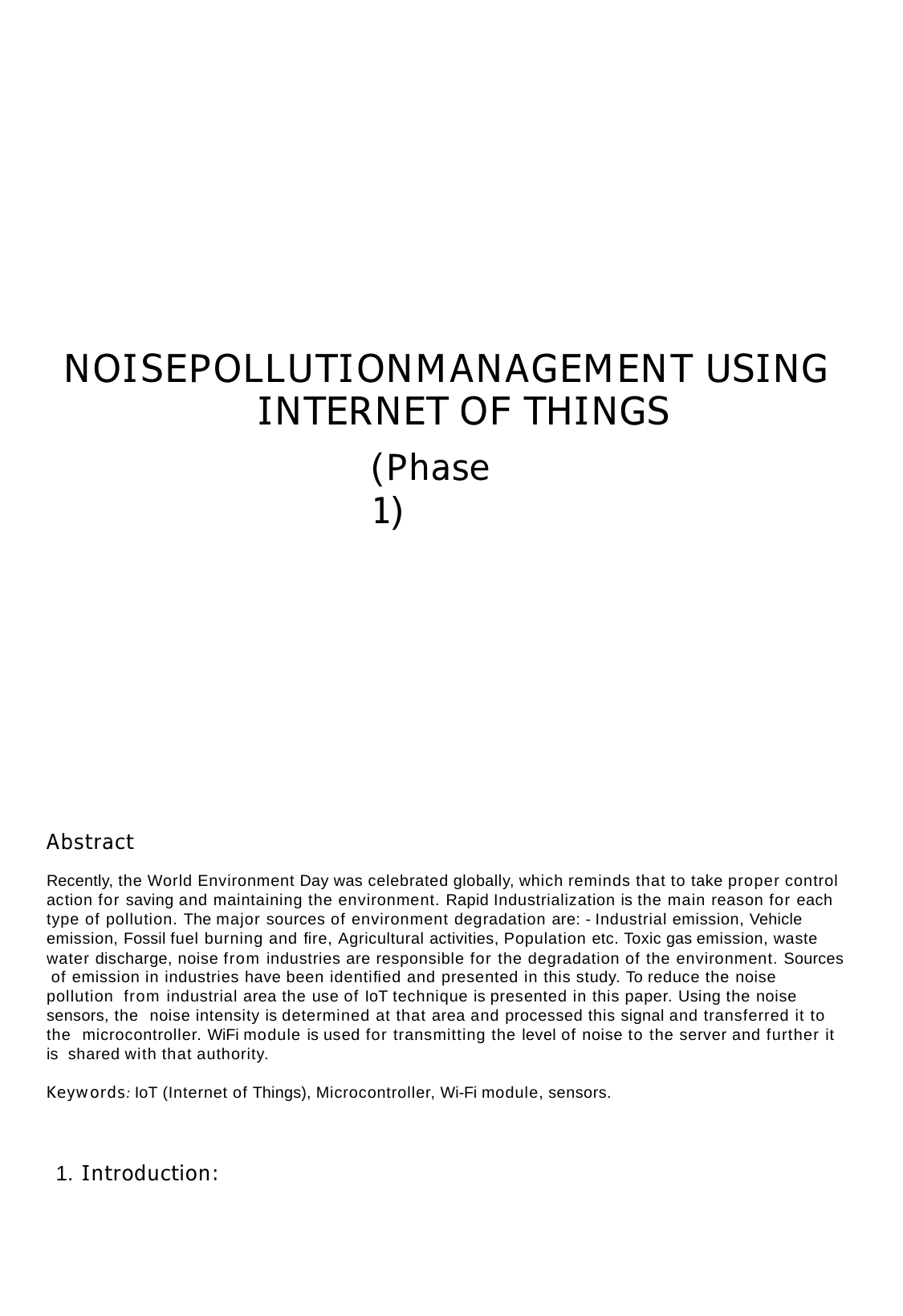

# NOISEPOLLUTIONMANAGEMENT USING  INTERNET OF THINGS
(Phase 1)
Abstract
Recently, the World Environment Day was celebrated globally, which reminds that to take proper control  action for saving and maintaining the environment. Rapid Industrialization is the main reason for each  type of pollution. The major sources of environment degradation are: - Industrial emission, Vehicle  emission, Fossil fuel burning and ﬁre, Agricultural activities, Population etc. Toxic gas emission, waste  water discharge, noise from industries are responsible for the degradation of the environment. Sources  of emission in industries have been identiﬁed and presented in this study. To reduce the noise pollution  from industrial area the use of IoT technique is presented in this paper. Using the noise sensors, the  noise intensity is determined at that area and processed this signal and transferred it to the  microcontroller. WiFi module is used for transmitting the level of noise to the server and further it is  shared with that authority.
Keywords: IoT (Internet of Things), Microcontroller, Wi-Fi module, sensors.
1. Introduction: